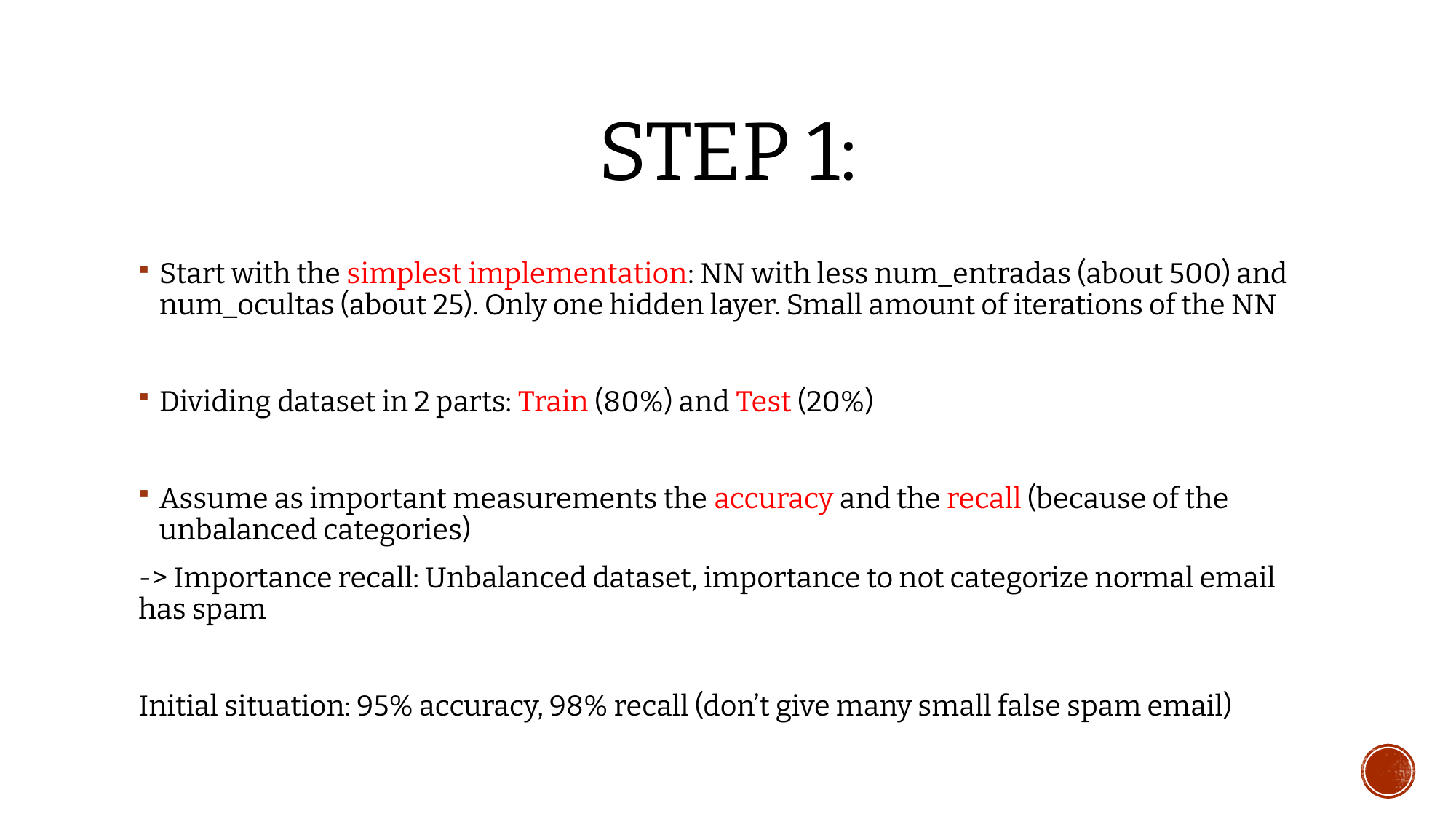

# Step 1:
Start with the simplest implementation: NN with less num_entradas (about 500) and num_ocultas (about 25). Only one hidden layer. Small amount of iterations of the NN

Dividing dataset in 2 parts: Train (80%) and Test (20%)

Assume as important measurements the accuracy and the recall (because of the unbalanced categories)
-> Importance recall: Unbalanced dataset, importance to not categorize normal email has spam

Initial situation: 95% accuracy, 98% recall (don’t give many small false spam email)